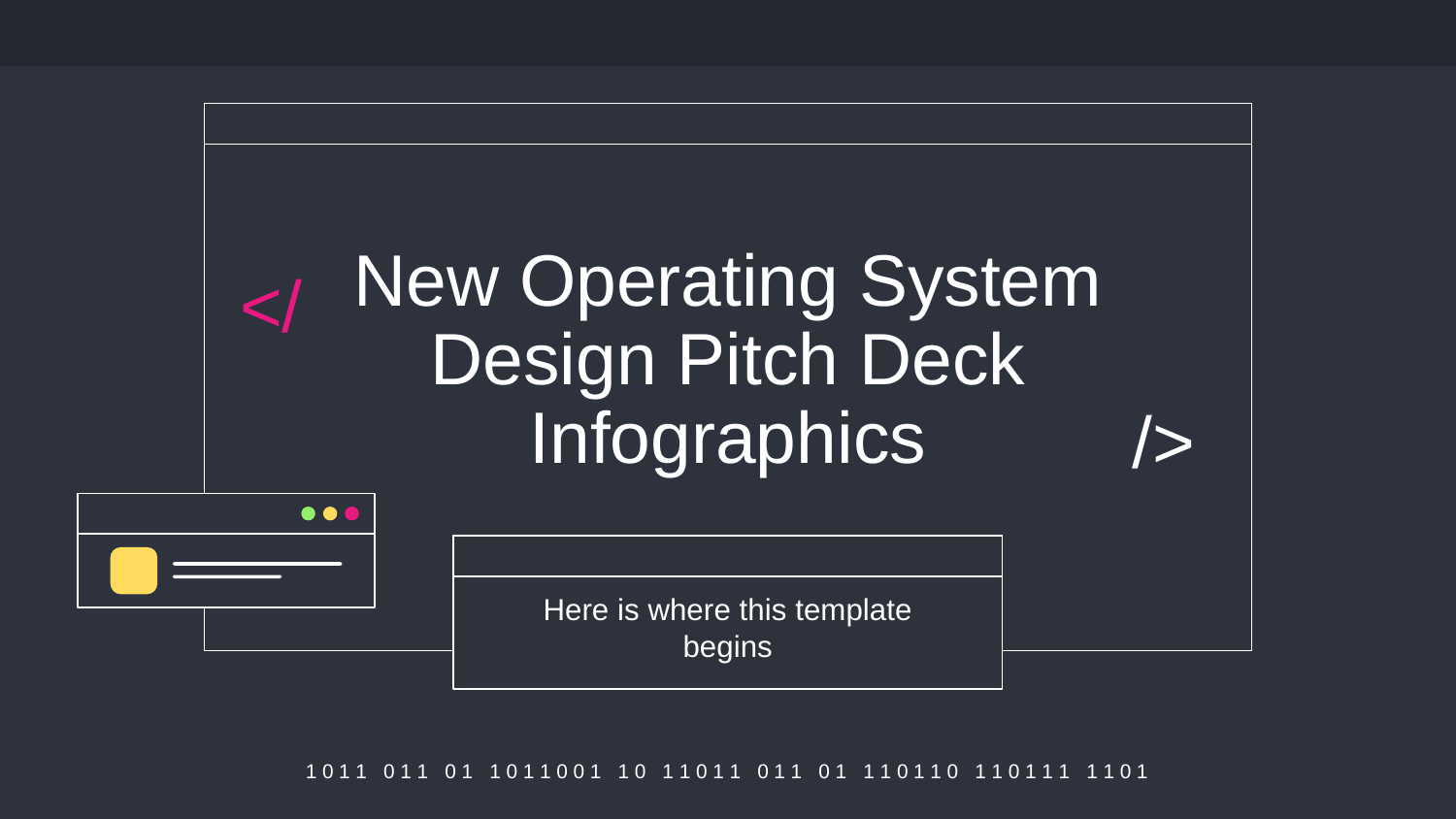

# New Operating System Design Pitch Deck Infographics
</
/>

Here is where this template begins